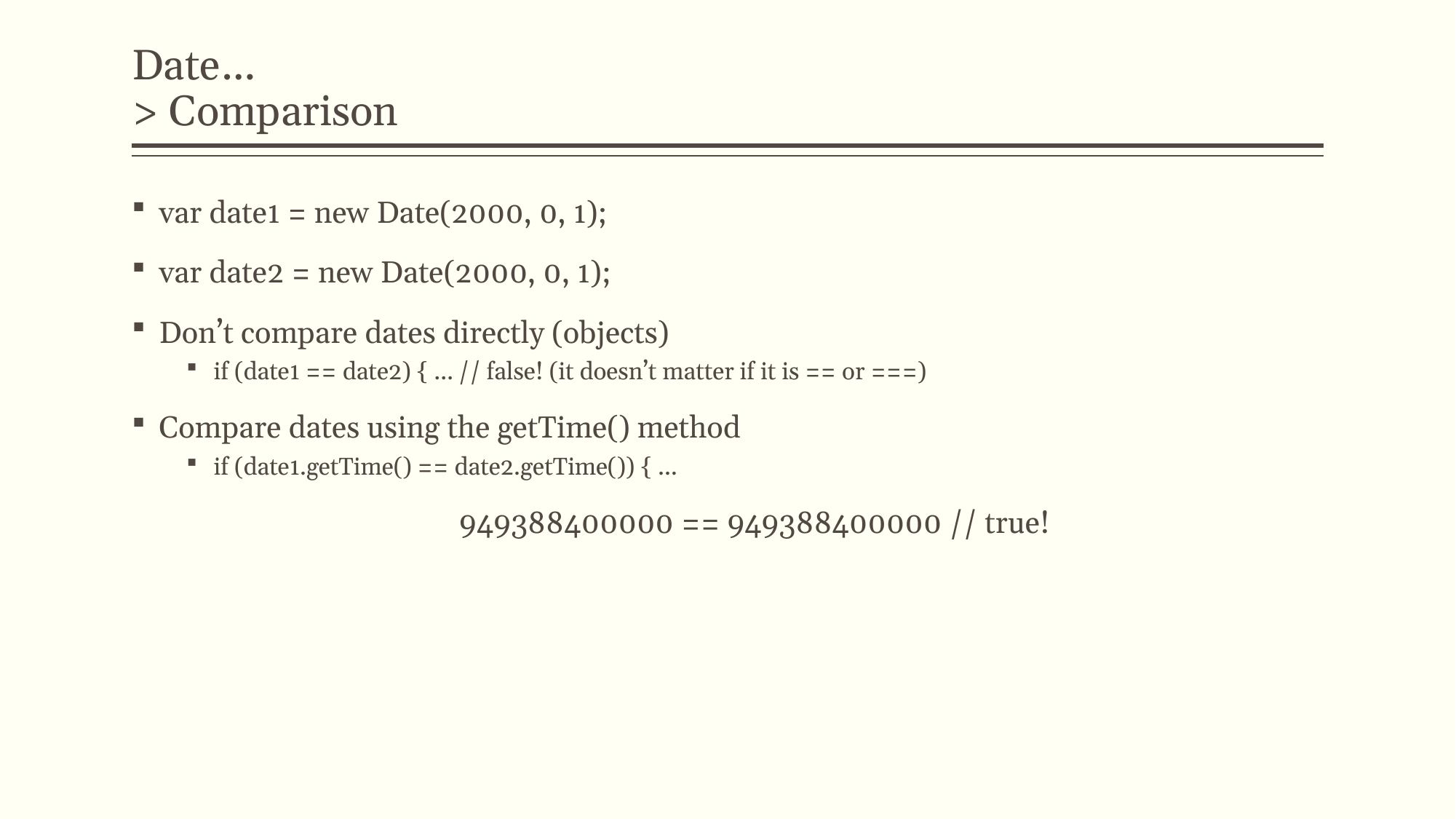

# Date… > Comparison
var date1 = new Date(2000, 0, 1);
var date2 = new Date(2000, 0, 1);
Don’t compare dates directly (objects)
if (date1 == date2) { … // false! (it doesn’t matter if it is == or ===)
Compare dates using the getTime() method
if (date1.getTime() == date2.getTime()) { …
			949388400000 == 949388400000 // true!